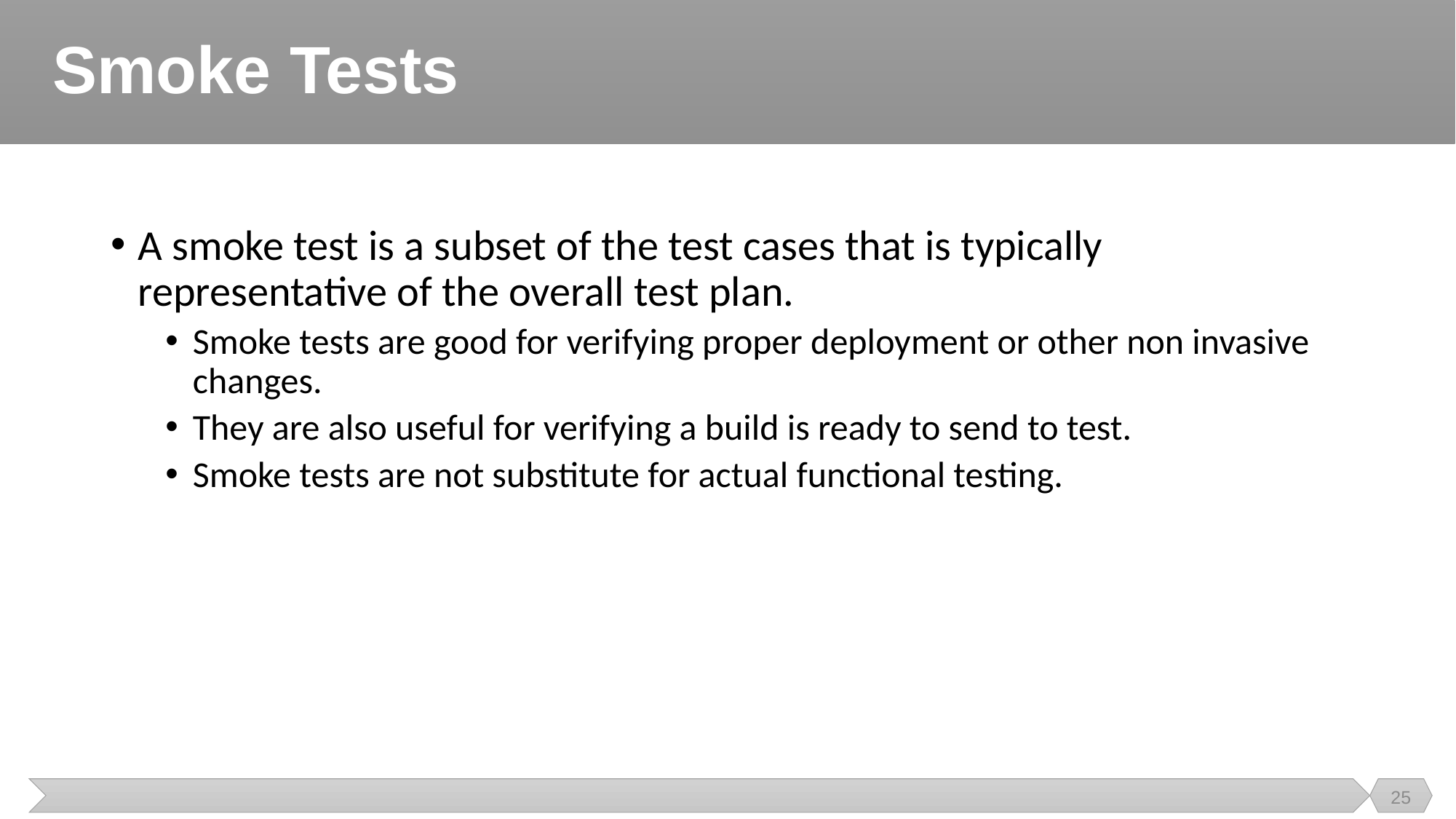

# Smoke Tests
A smoke test is a subset of the test cases that is typically representative of the overall test plan.
Smoke tests are good for verifying proper deployment or other non invasive changes.
They are also useful for verifying a build is ready to send to test.
Smoke tests are not substitute for actual functional testing.

25